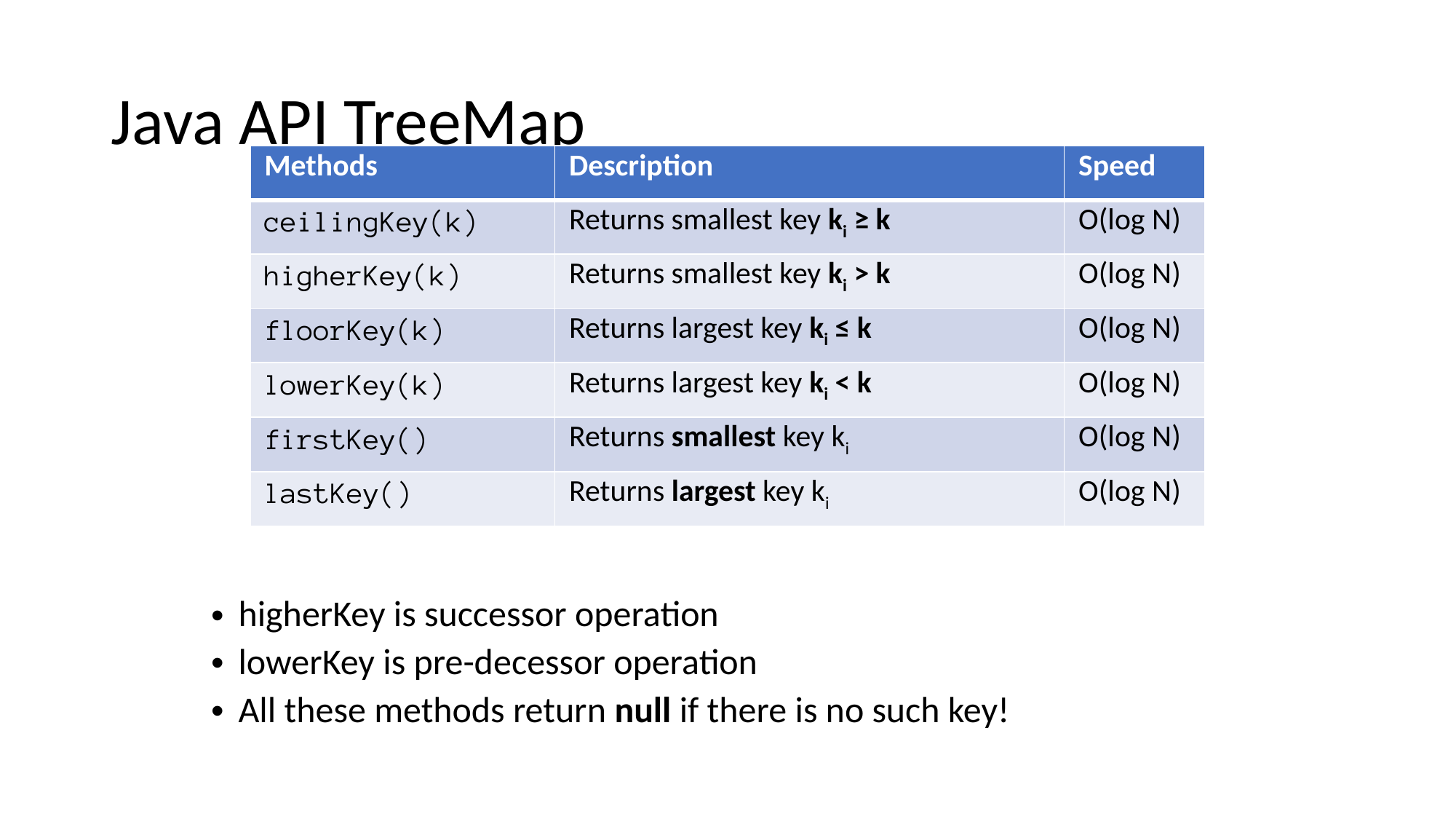

# Java API TreeMap
| Methods | Description | Speed |
| --- | --- | --- |
| ceilingKey(k) | Returns smallest key ki ≥ k | O(log N) |
| higherKey(k) | Returns smallest key ki > k | O(log N) |
| floorKey(k) | Returns largest key ki ≤ k | O(log N) |
| lowerKey(k) | Returns largest key ki < k | O(log N) |
| firstKey() | Returns smallest key ki | O(log N) |
| lastKey() | Returns largest key ki | O(log N) |
higherKey is successor operation
lowerKey is pre-decessor operation
All these methods return null if there is no such key!